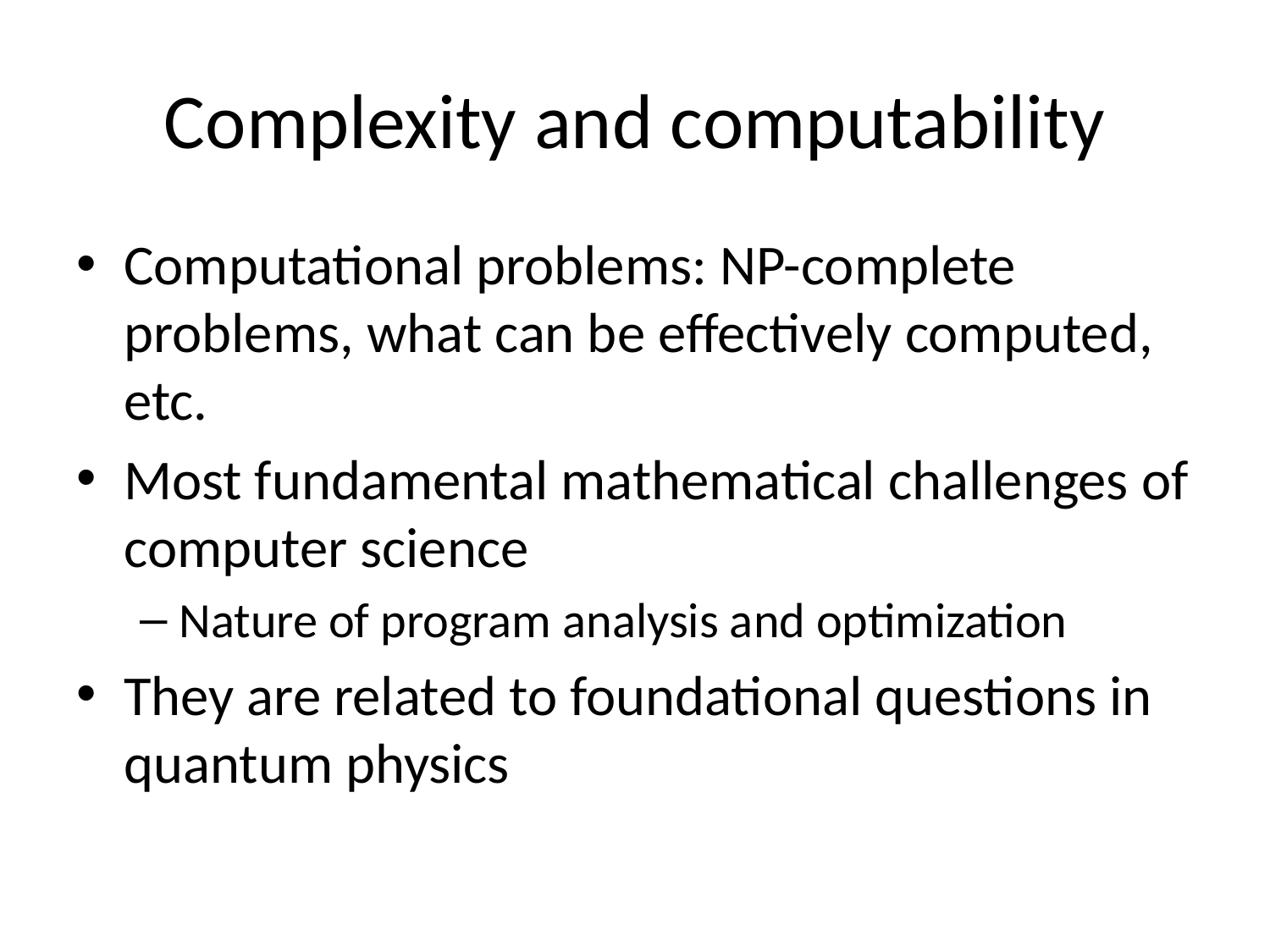

# Complexity and computability
Computational problems: NP-complete problems, what can be effectively computed, etc.
Most fundamental mathematical challenges of computer science
Nature of program analysis and optimization
They are related to foundational questions in quantum physics